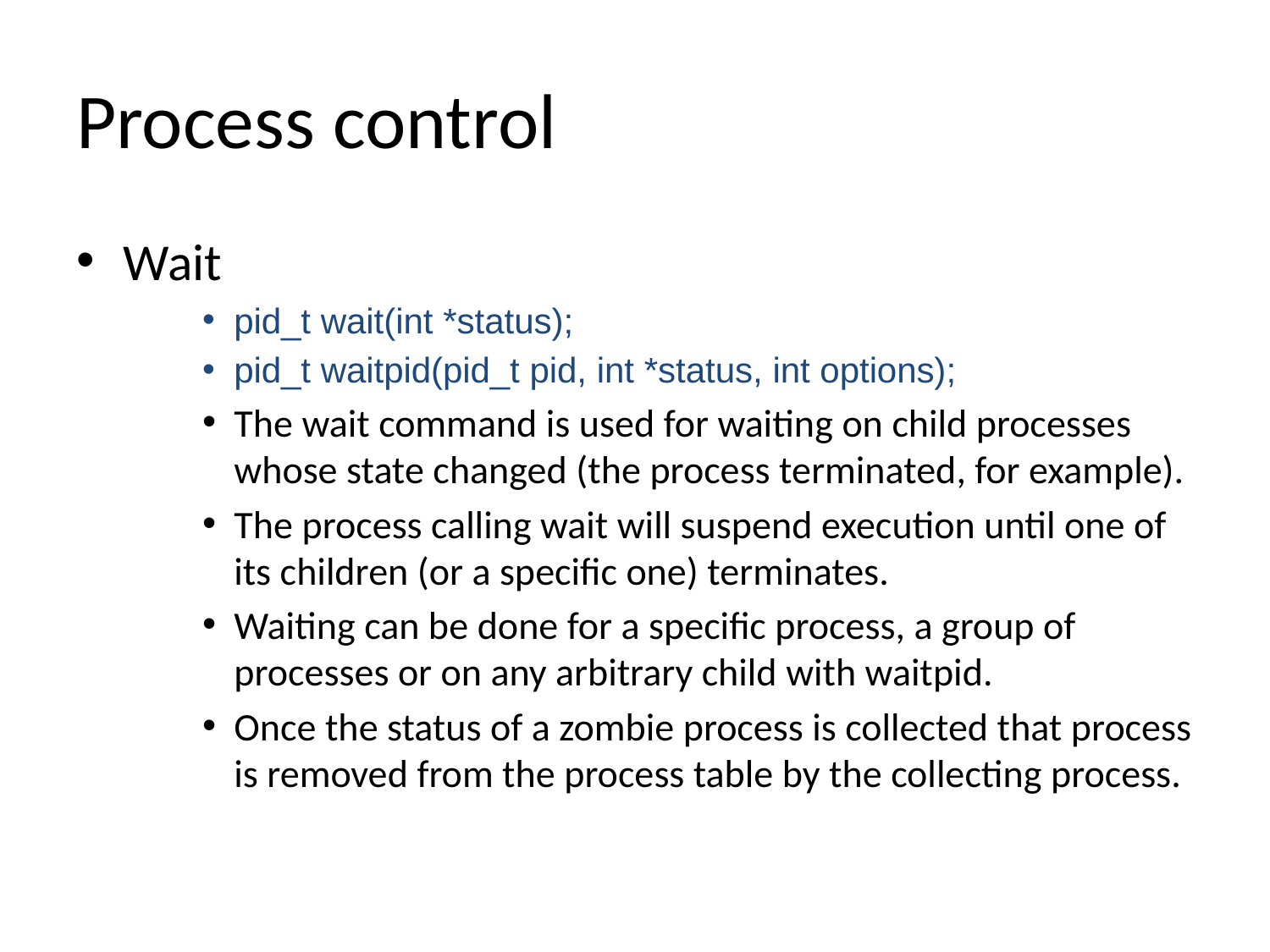

# Process control
Wait
pid_t wait(int *status);
pid_t waitpid(pid_t pid, int *status, int options);
The wait command is used for waiting on child processes whose state changed (the process terminated, for example).
The process calling wait will suspend execution until one of its children (or a specific one) terminates.
Waiting can be done for a specific process, a group of processes or on any arbitrary child with waitpid.
Once the status of a zombie process is collected that process is removed from the process table by the collecting process.